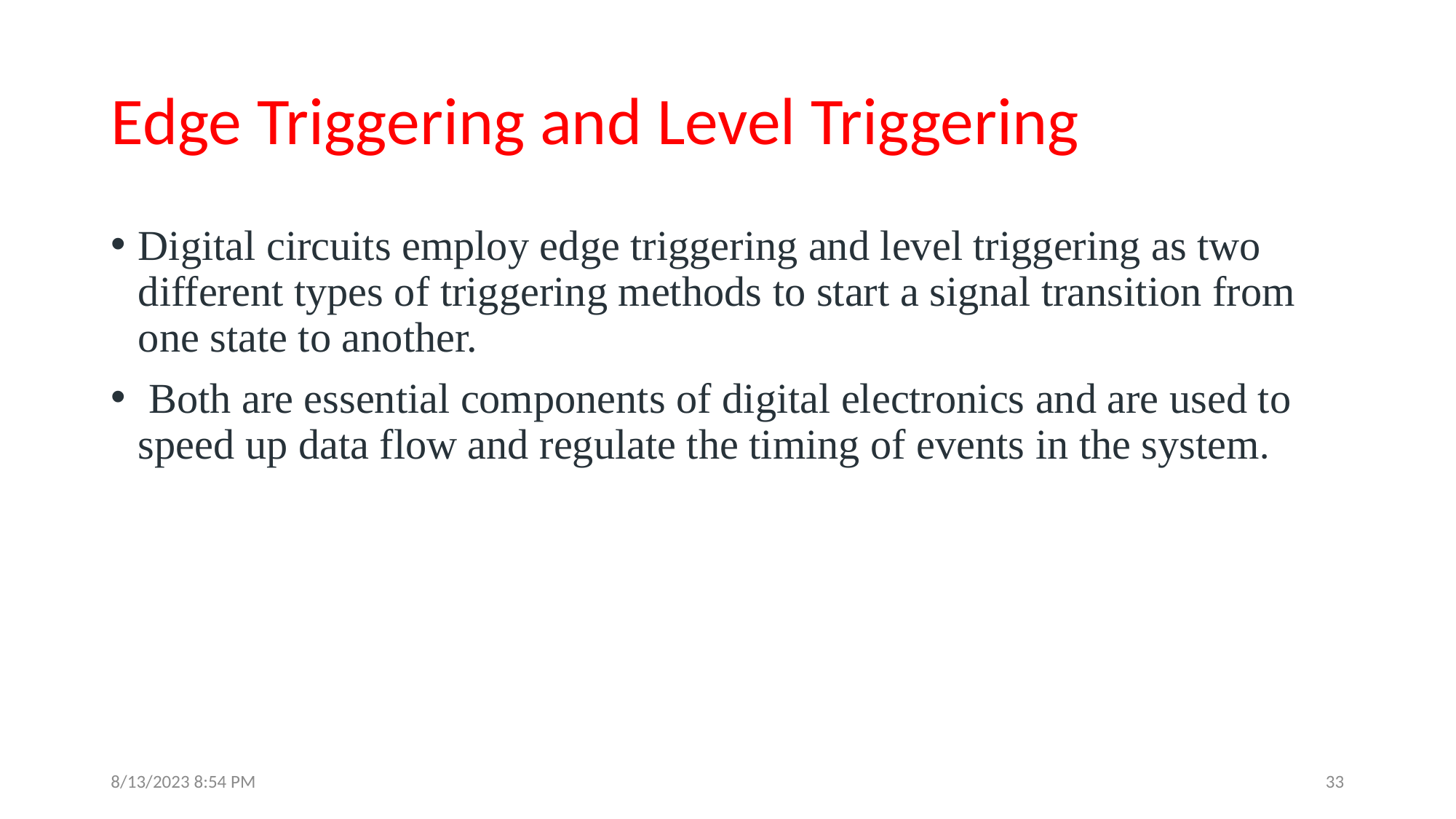

# Edge Triggering and Level Triggering
Digital circuits employ edge triggering and level triggering as two different types of triggering methods to start a signal transition from one state to another.
 Both are essential components of digital electronics and are used to speed up data flow and regulate the timing of events in the system.
8/13/2023 8:54 PM

33